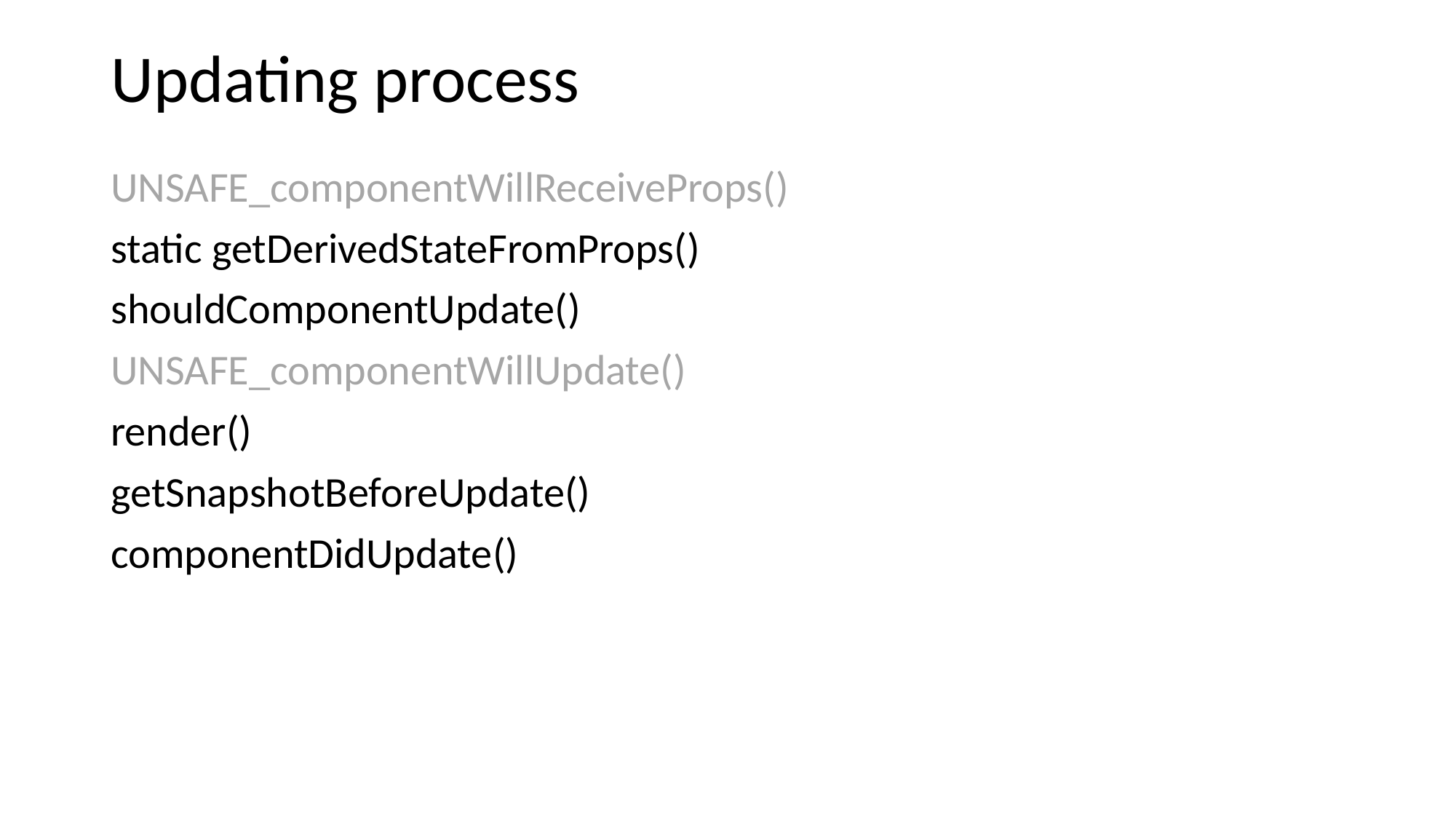

# Updating process
UNSAFE_componentWillReceiveProps()
static getDerivedStateFromProps()
shouldComponentUpdate()
UNSAFE_componentWillUpdate()
render()
getSnapshotBeforeUpdate()
componentDidUpdate()